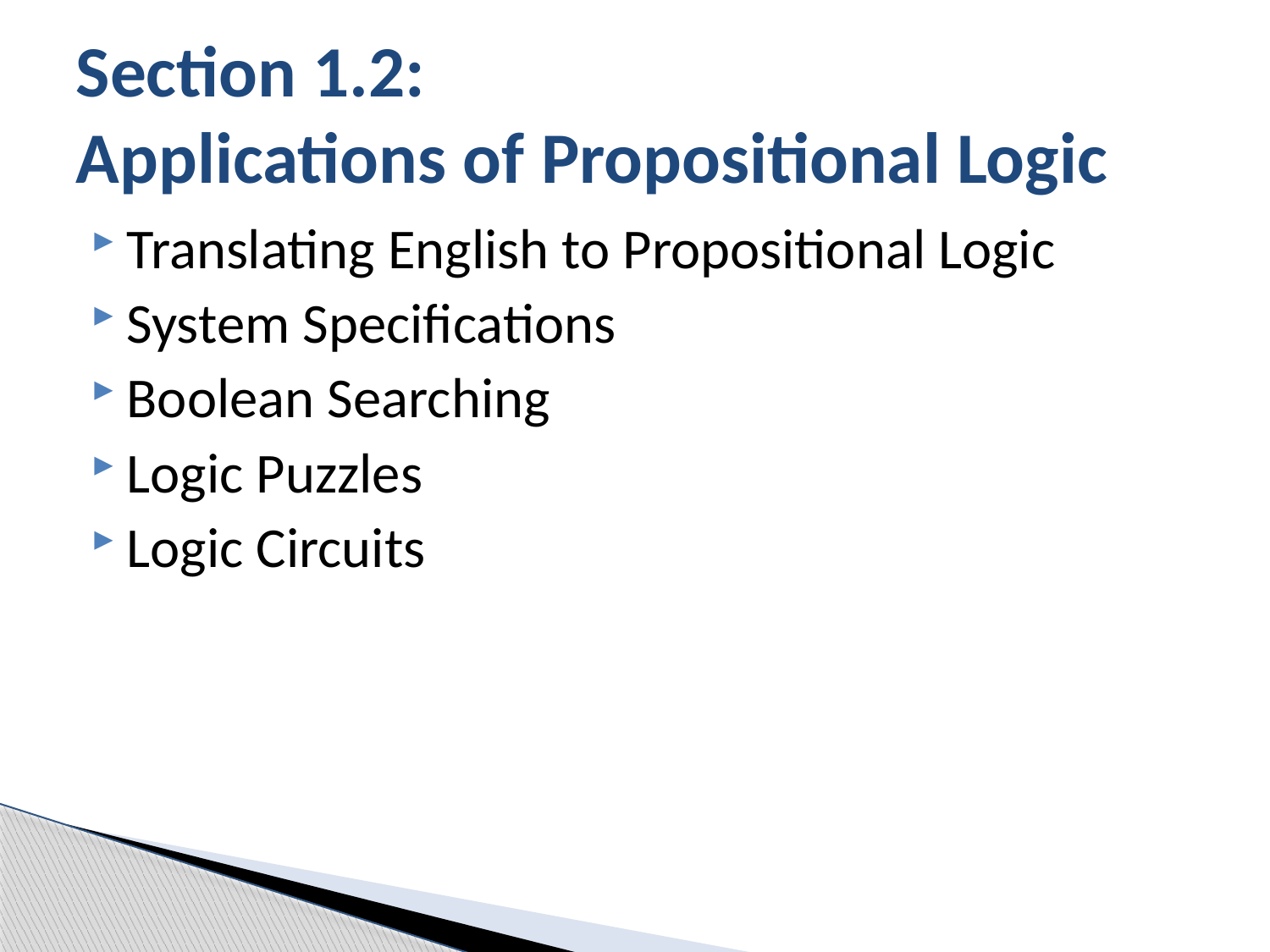

# Section 1.2: Applications of Propositional Logic
Translating English to Propositional Logic
System Specifications
Boolean Searching
Logic Puzzles
Logic Circuits